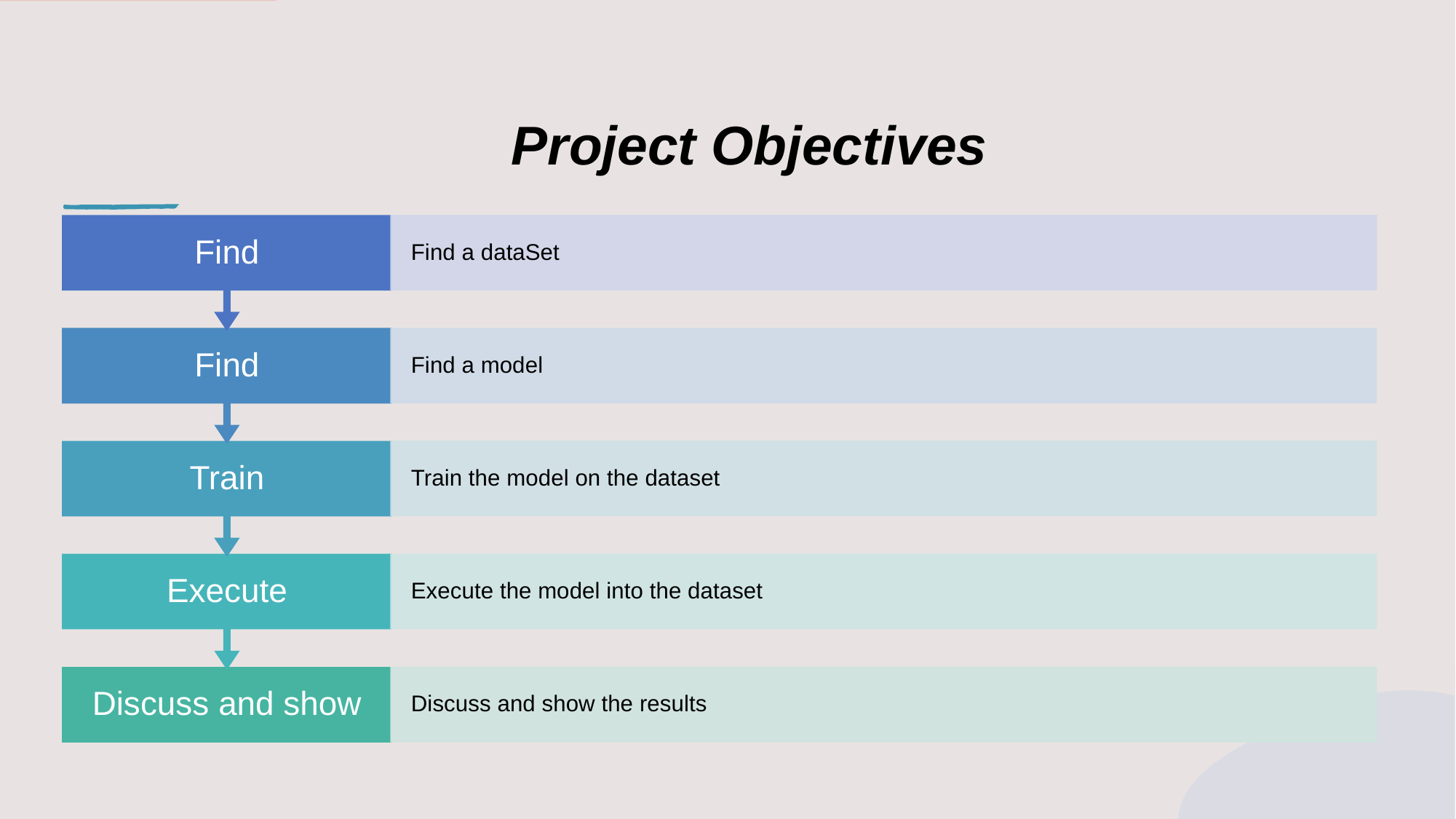

# Project Objectives

Discuss and show
Discuss and show the results
Execute
Execute the model into the dataset
Train
Train the model on the dataset
Find
Find a model
Find
Find a dataSet